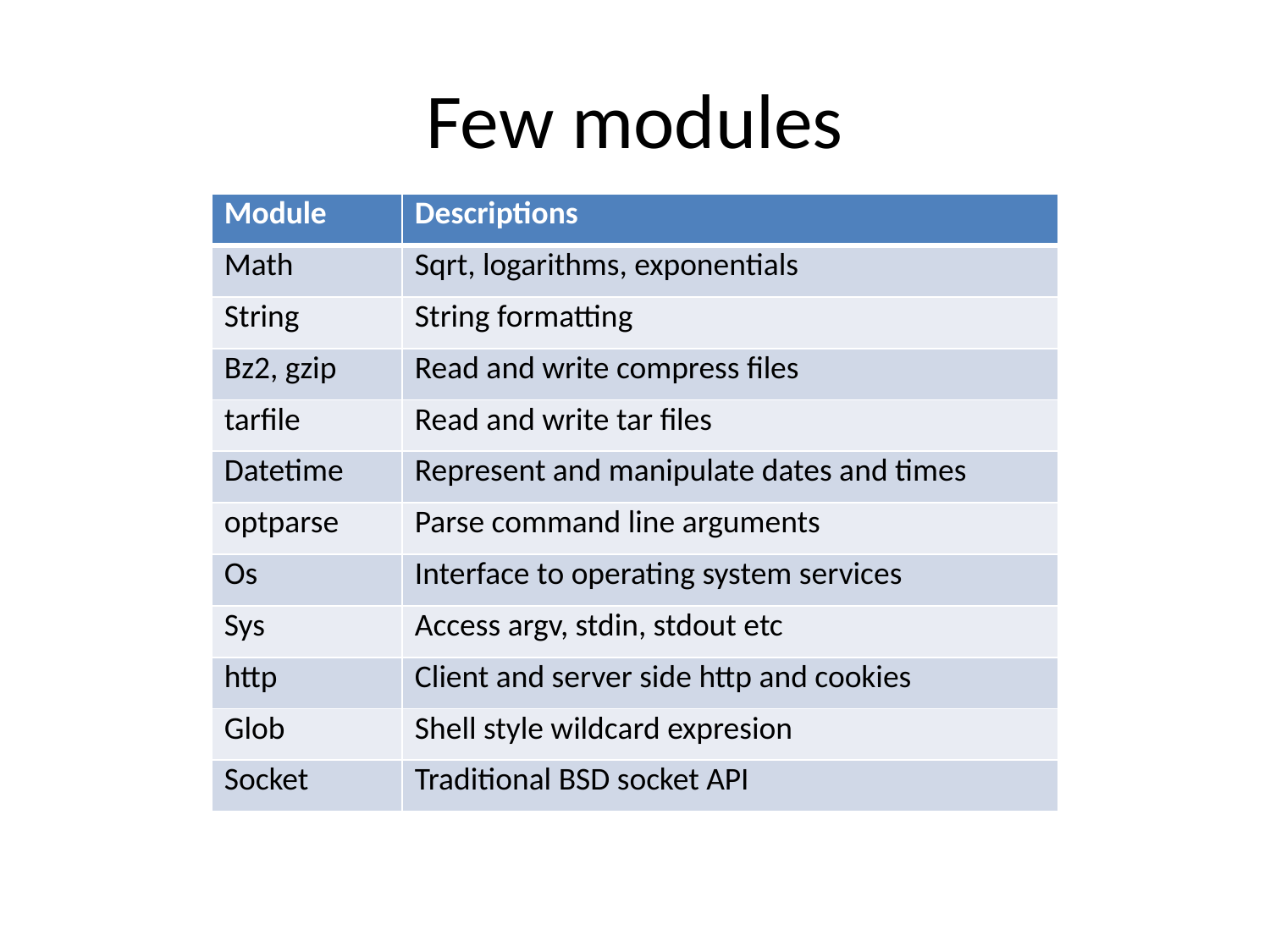

# Few modules
| Module | Descriptions |
| --- | --- |
| Math | Sqrt, logarithms, exponentials |
| String | String formatting |
| Bz2, gzip | Read and write compress files |
| tarfile | Read and write tar files |
| Datetime | Represent and manipulate dates and times |
| optparse | Parse command line arguments |
| Os | Interface to operating system services |
| Sys | Access argv, stdin, stdout etc |
| http | Client and server side http and cookies |
| Glob | Shell style wildcard expresion |
| Socket | Traditional BSD socket API |